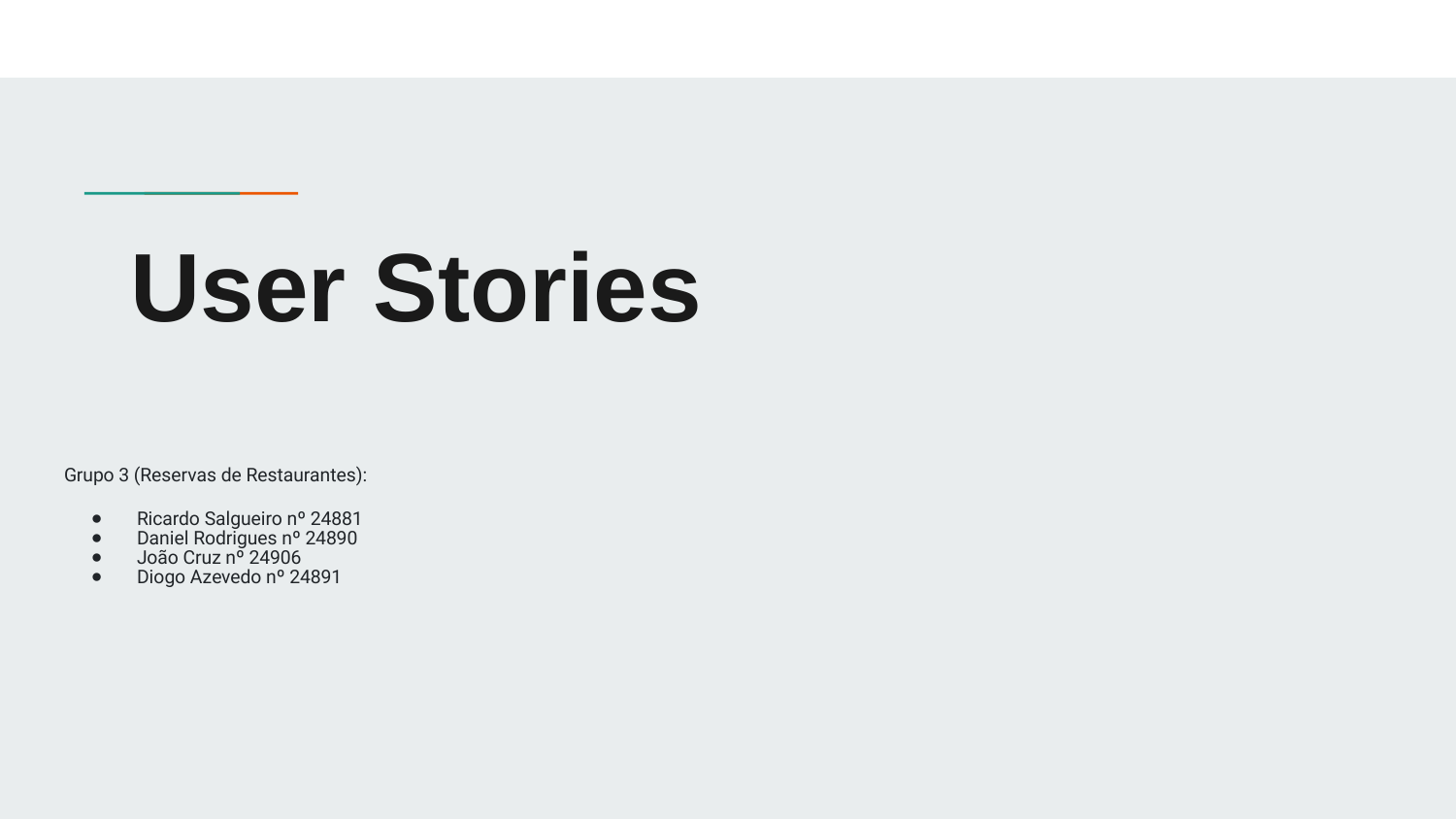

# User Stories
Grupo 3 (Reservas de Restaurantes):
Ricardo Salgueiro nº 24881
Daniel Rodrigues nº 24890
João Cruz nº 24906
Diogo Azevedo nº 24891